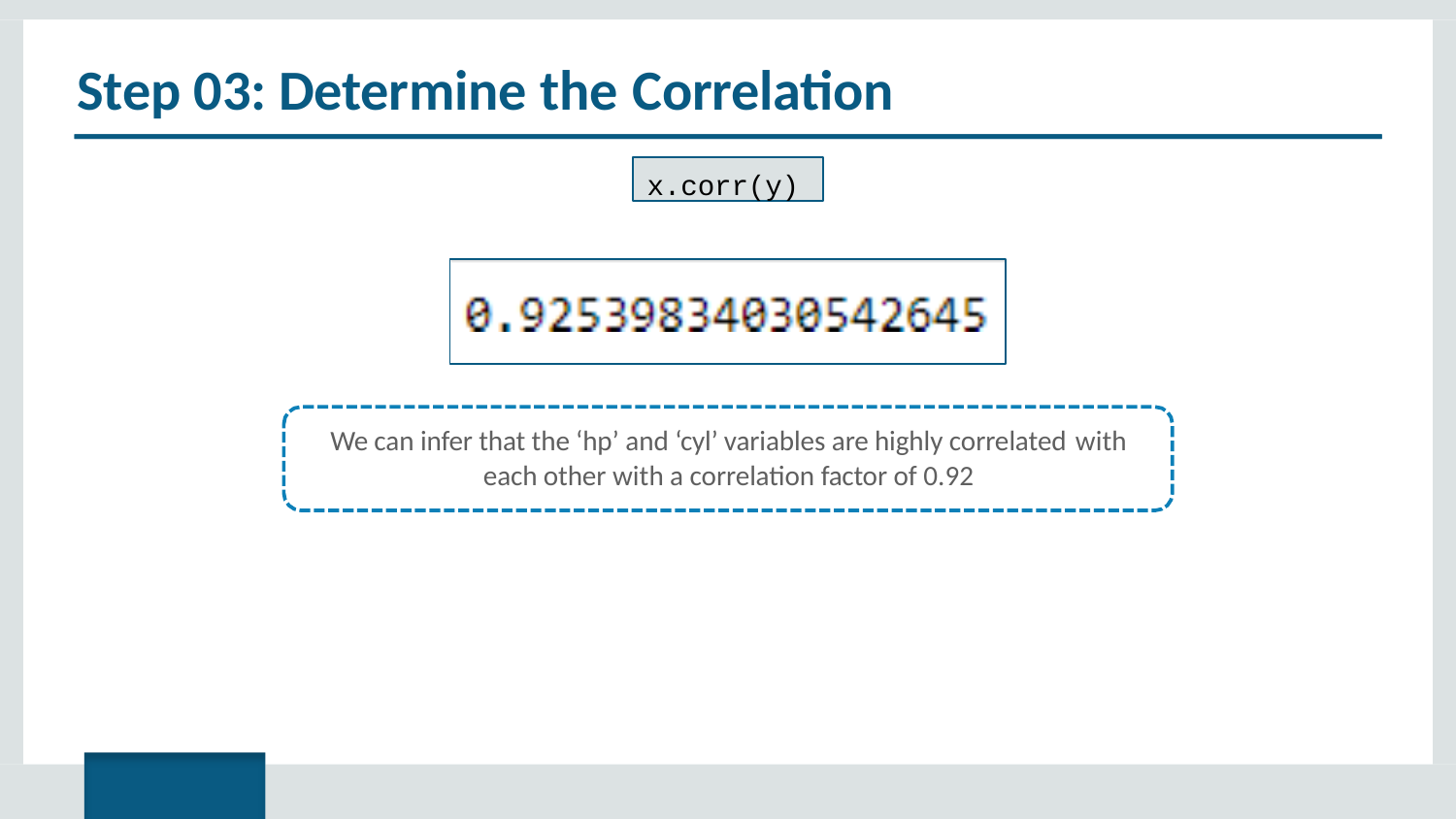

# Step 03: Determine the Correlation

x.corr(y)

We can infer that the ‘hp’ and ‘cyl’ variables are highly correlated with
each other with a correlation factor of 0.92